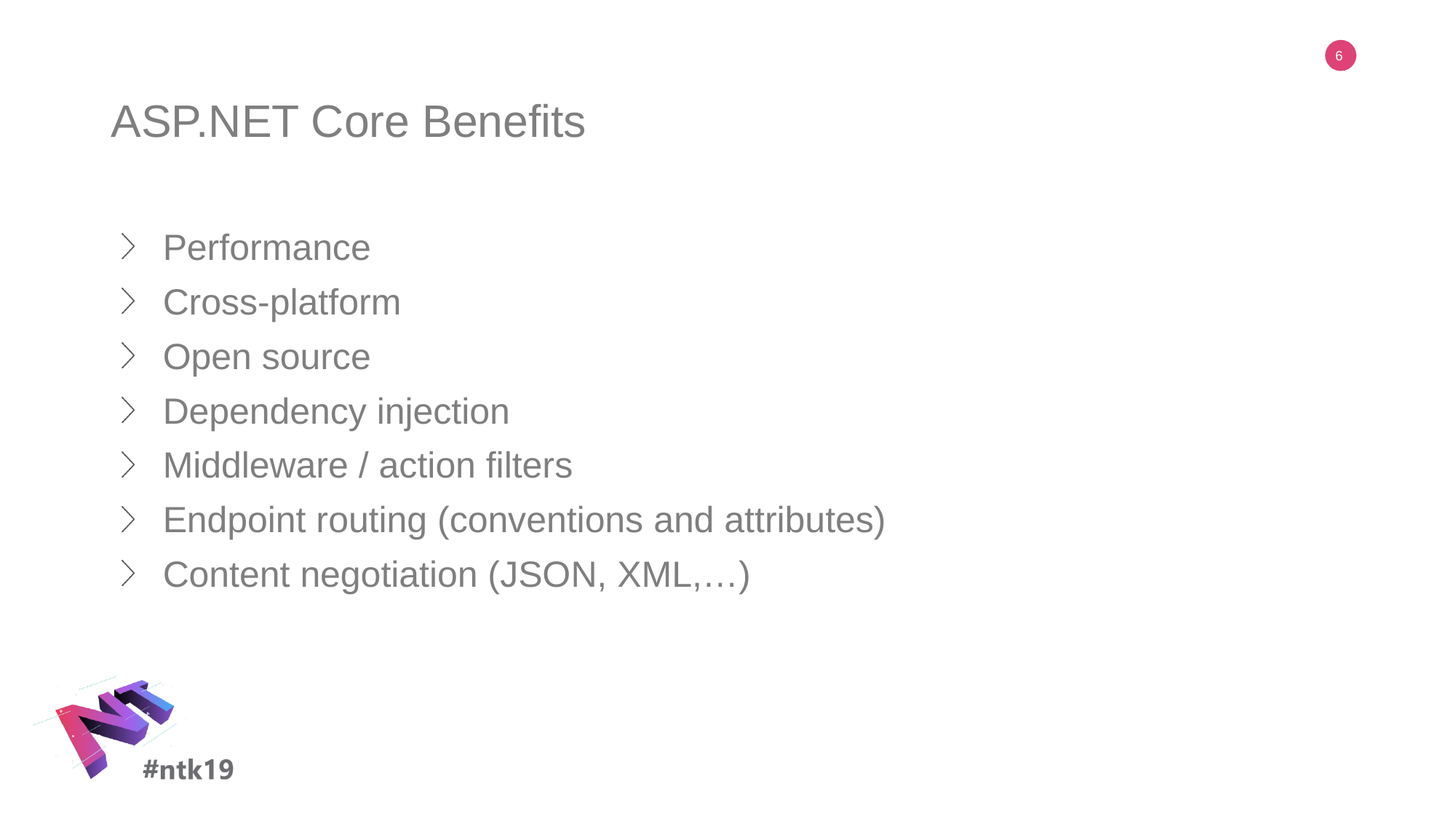

# ASP.NET Core Benefits
Performance
Cross-platform
Open source
Dependency injection
Middleware / action filters
Endpoint routing (conventions and attributes)
Content negotiation (JSON, XML,…)